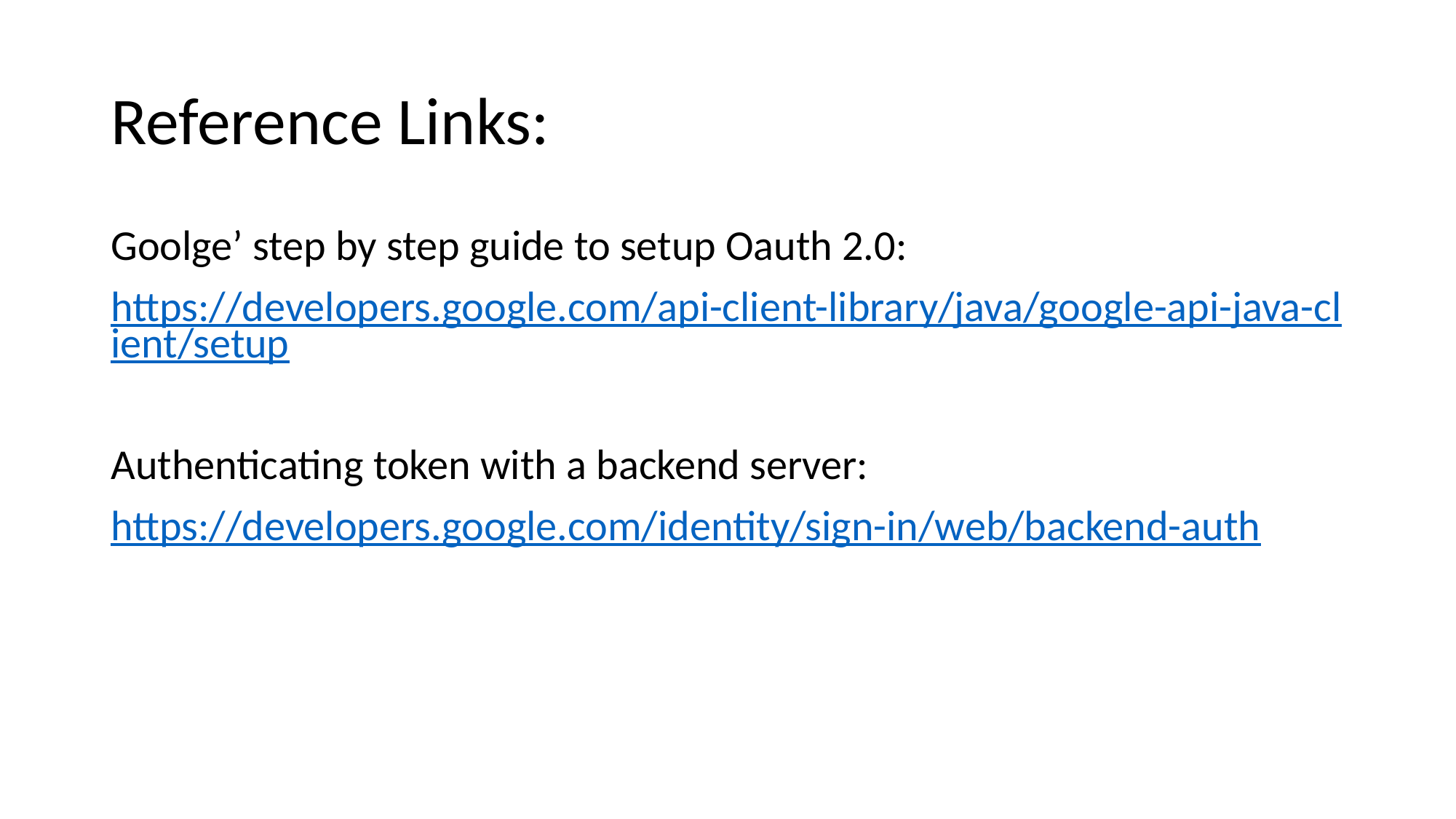

# Reference Links:
Goolge’ step by step guide to setup Oauth 2.0:
https://developers.google.com/api-client-library/java/google-api-java-client/setup

Authenticating token with a backend server:
https://developers.google.com/identity/sign-in/web/backend-auth